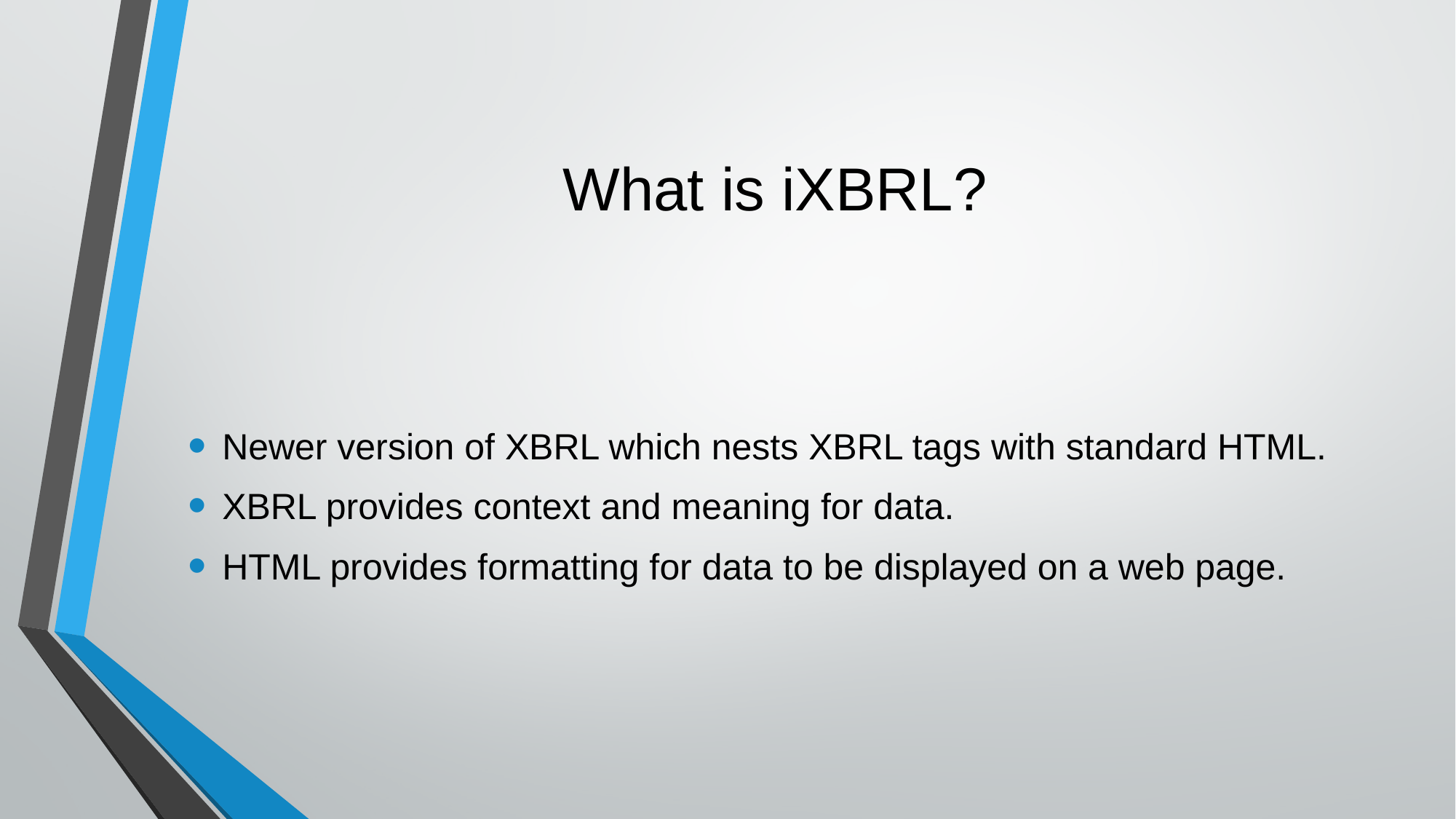

# What is iXBRL?
Newer version of XBRL which nests XBRL tags with standard HTML.
XBRL provides context and meaning for data.
HTML provides formatting for data to be displayed on a web page.